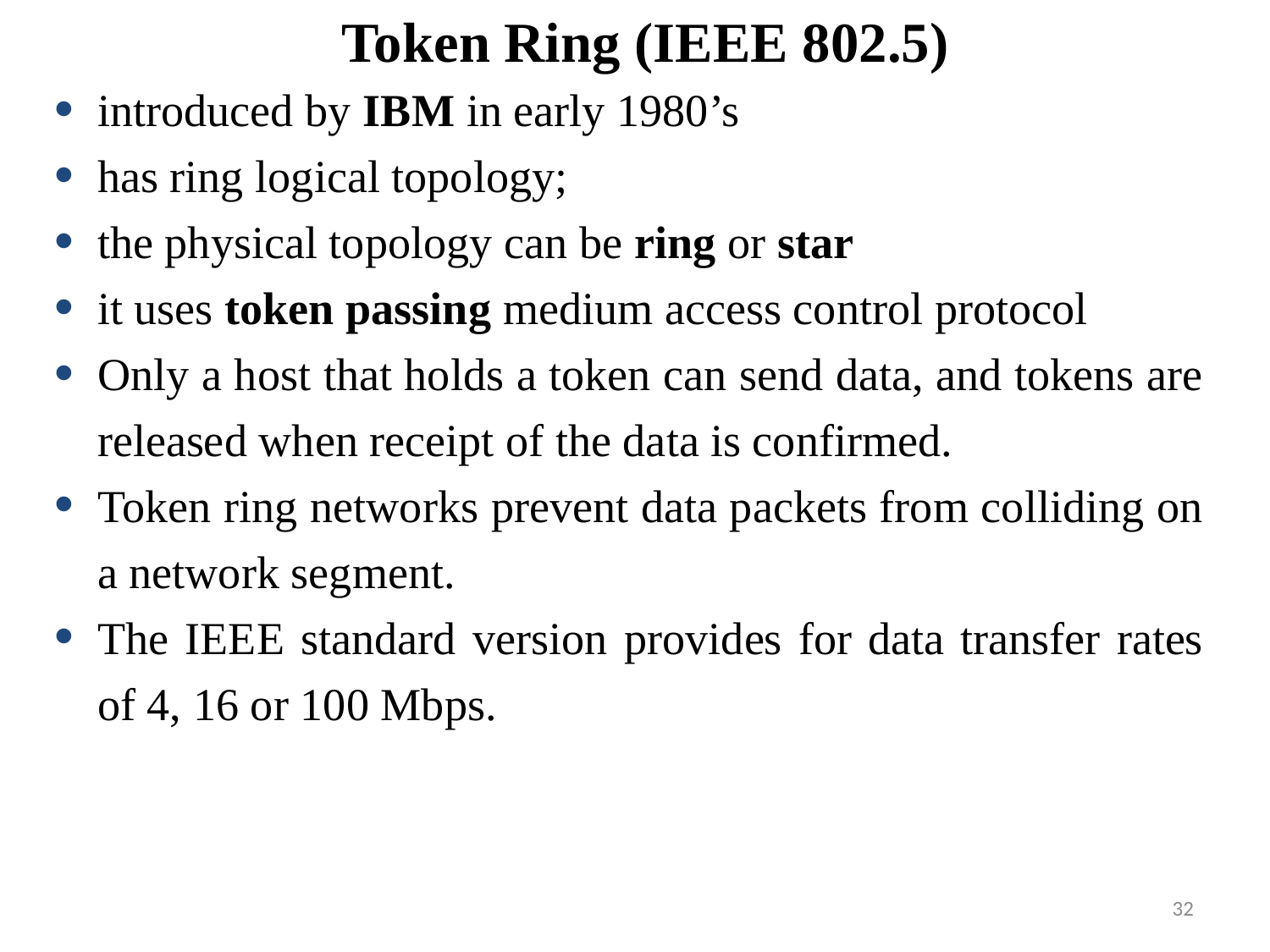

Token Ring (IEEE 802.5)
introduced by IBM in early 1980’s
has ring logical topology;
the physical topology can be ring or star
it uses token passing medium access control protocol
Only a host that holds a token can send data, and tokens are released when receipt of the data is confirmed.
Token ring networks prevent data packets from colliding on a network segment.
The IEEE standard version provides for data transfer rates of 4, 16 or 100 Mbps.
32